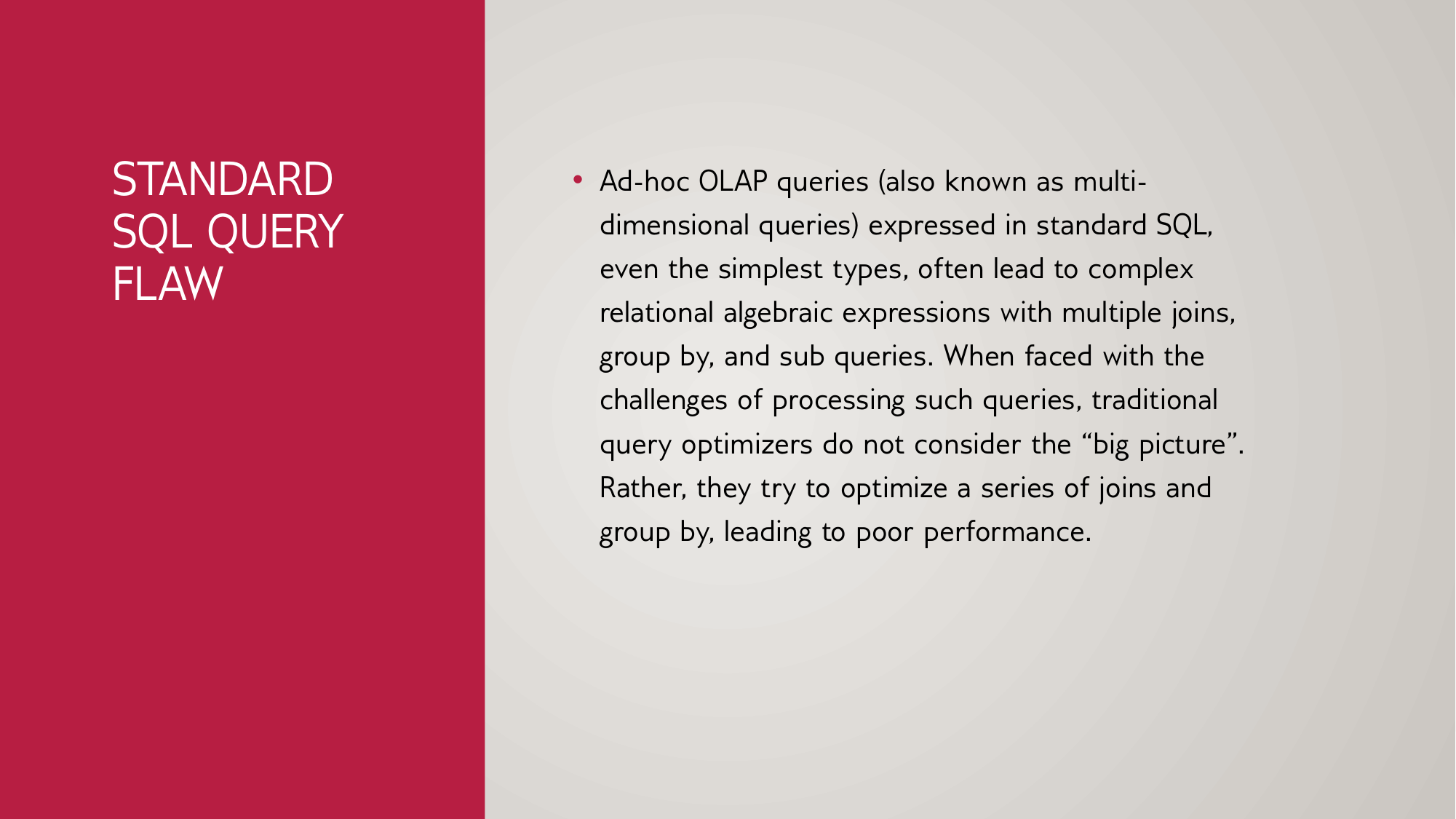

# Standard SQL query flaw
Ad-hoc OLAP queries (also known as multi-dimensional queries) expressed in standard SQL, even the simplest types, often lead to complex relational algebraic expressions with multiple joins, group by, and sub queries. When faced with the challenges of processing such queries, traditional query optimizers do not consider the “big picture”. Rather, they try to optimize a series of joins and group by, leading to poor performance.